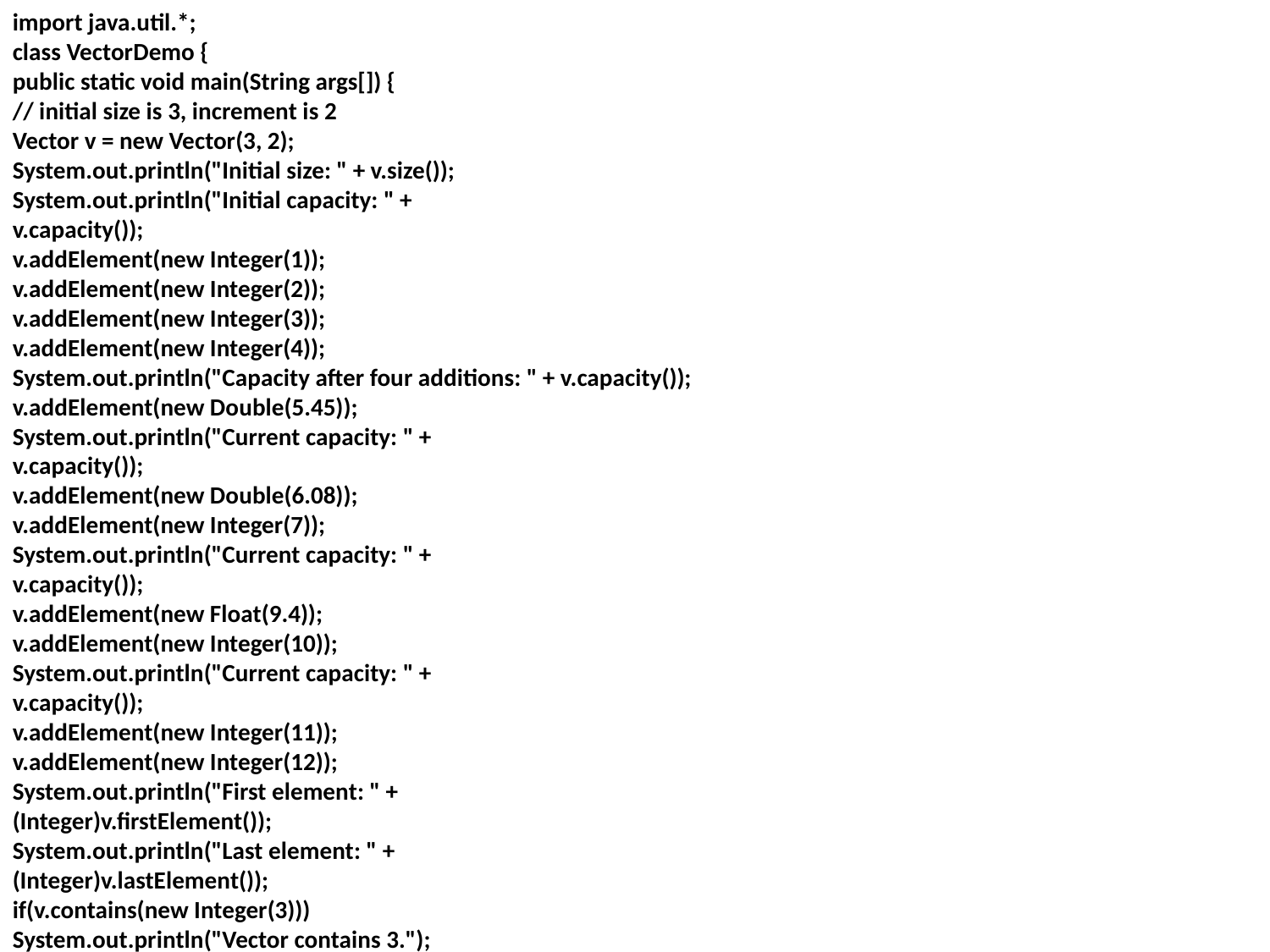

import java.util.*;
class VectorDemo {
public static void main(String args[]) {
// initial size is 3, increment is 2
Vector v = new Vector(3, 2);
System.out.println("Initial size: " + v.size());
System.out.println("Initial capacity: " +
v.capacity());
v.addElement(new Integer(1));
v.addElement(new Integer(2));
v.addElement(new Integer(3));
v.addElement(new Integer(4));
System.out.println("Capacity after four additions: " + v.capacity());
v.addElement(new Double(5.45));
System.out.println("Current capacity: " +
v.capacity());
v.addElement(new Double(6.08));
v.addElement(new Integer(7));
System.out.println("Current capacity: " +
v.capacity());
v.addElement(new Float(9.4));
v.addElement(new Integer(10));
System.out.println("Current capacity: " +
v.capacity());
v.addElement(new Integer(11));
v.addElement(new Integer(12));
System.out.println("First element: " +
(Integer)v.firstElement());
System.out.println("Last element: " +
(Integer)v.lastElement());
if(v.contains(new Integer(3)))
System.out.println("Vector contains 3.");